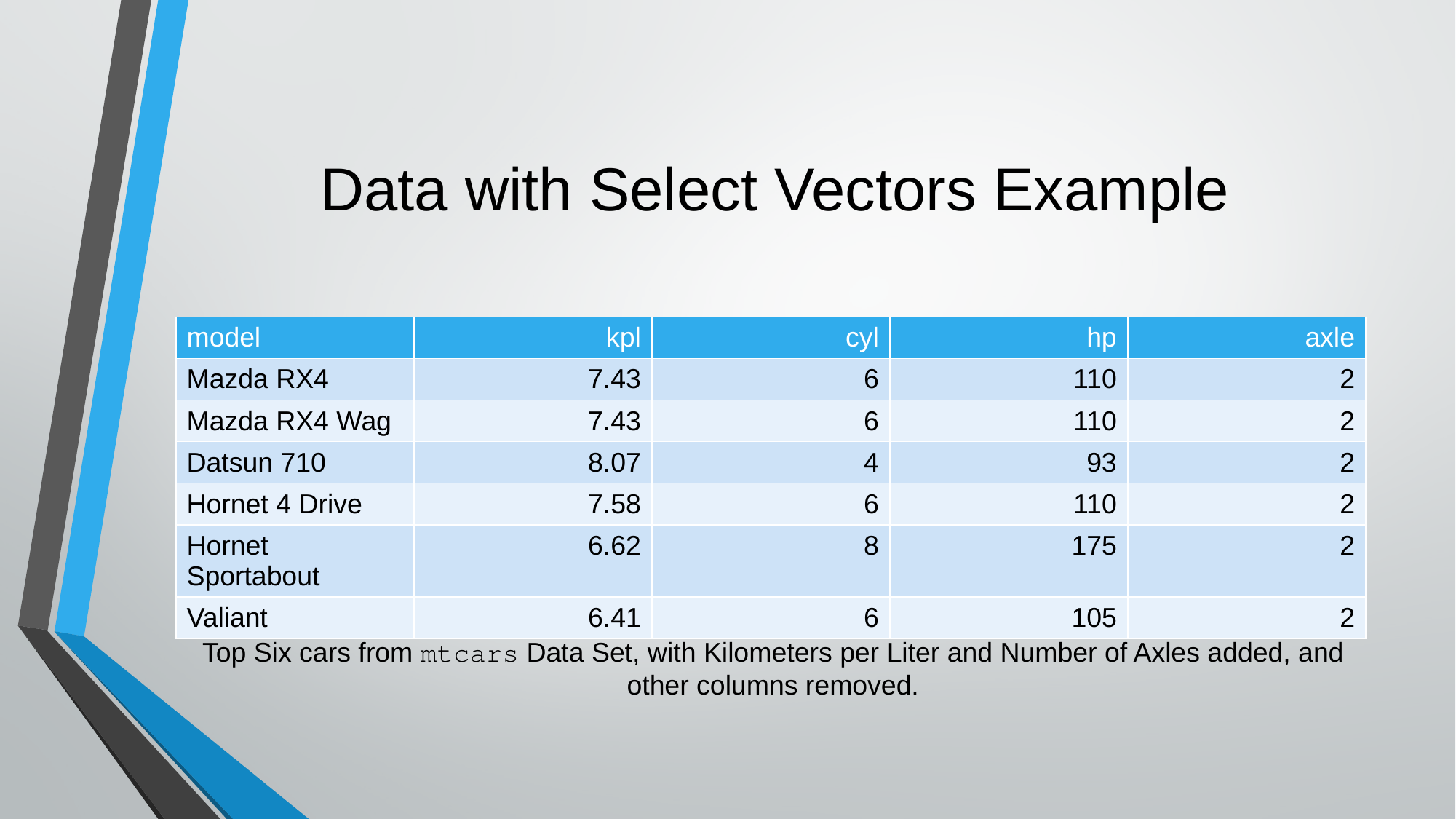

# Data with Select Vectors Example
| model | kpl | cyl | hp | axle |
| --- | --- | --- | --- | --- |
| Mazda RX4 | 7.43 | 6 | 110 | 2 |
| Mazda RX4 Wag | 7.43 | 6 | 110 | 2 |
| Datsun 710 | 8.07 | 4 | 93 | 2 |
| Hornet 4 Drive | 7.58 | 6 | 110 | 2 |
| Hornet Sportabout | 6.62 | 8 | 175 | 2 |
| Valiant | 6.41 | 6 | 105 | 2 |
Top Six cars from mtcars Data Set, with Kilometers per Liter and Number of Axles added, and other columns removed.